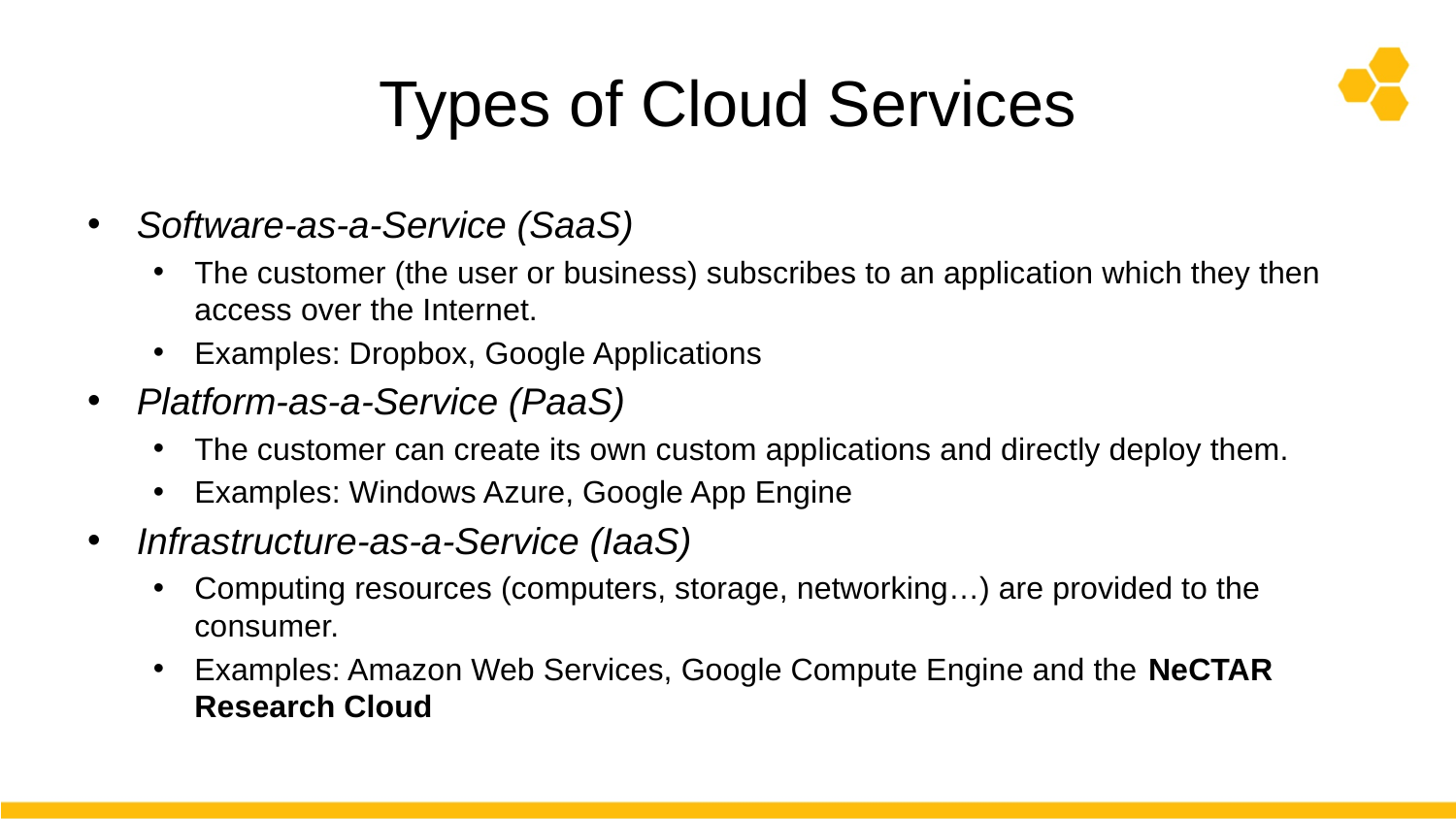

# Types of Cloud Services
Software-as-a-Service (SaaS)
The customer (the user or business) subscribes to an application which they then access over the Internet.
Examples: Dropbox, Google Applications
Platform-as-a-Service (PaaS)
The customer can create its own custom applications and directly deploy them.
Examples: Windows Azure, Google App Engine
Infrastructure-as-a-Service (IaaS)
Computing resources (computers, storage, networking…) are provided to the consumer.
Examples: Amazon Web Services, Google Compute Engine and the NeCTAR Research Cloud